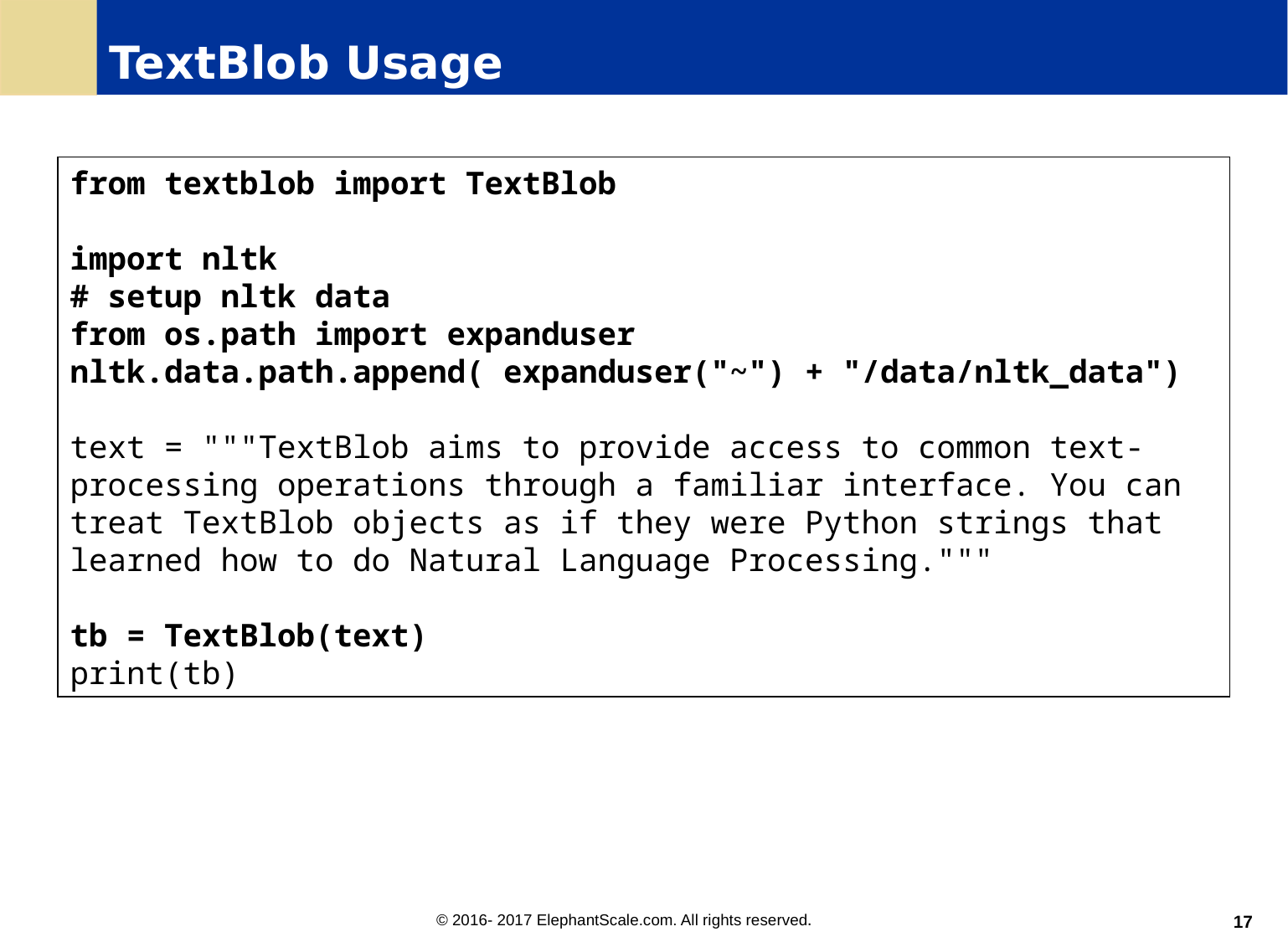

# TextBlob Usage
from textblob import TextBlob

import nltk
# setup nltk data
from os.path import expanduser
nltk.data.path.append( expanduser("~") + "/data/nltk_data")

text = """TextBlob aims to provide access to common text-processing operations through a familiar interface. You can treat TextBlob objects as if they were Python strings that learned how to do Natural Language Processing."""

tb = TextBlob(text)
print(tb)
17